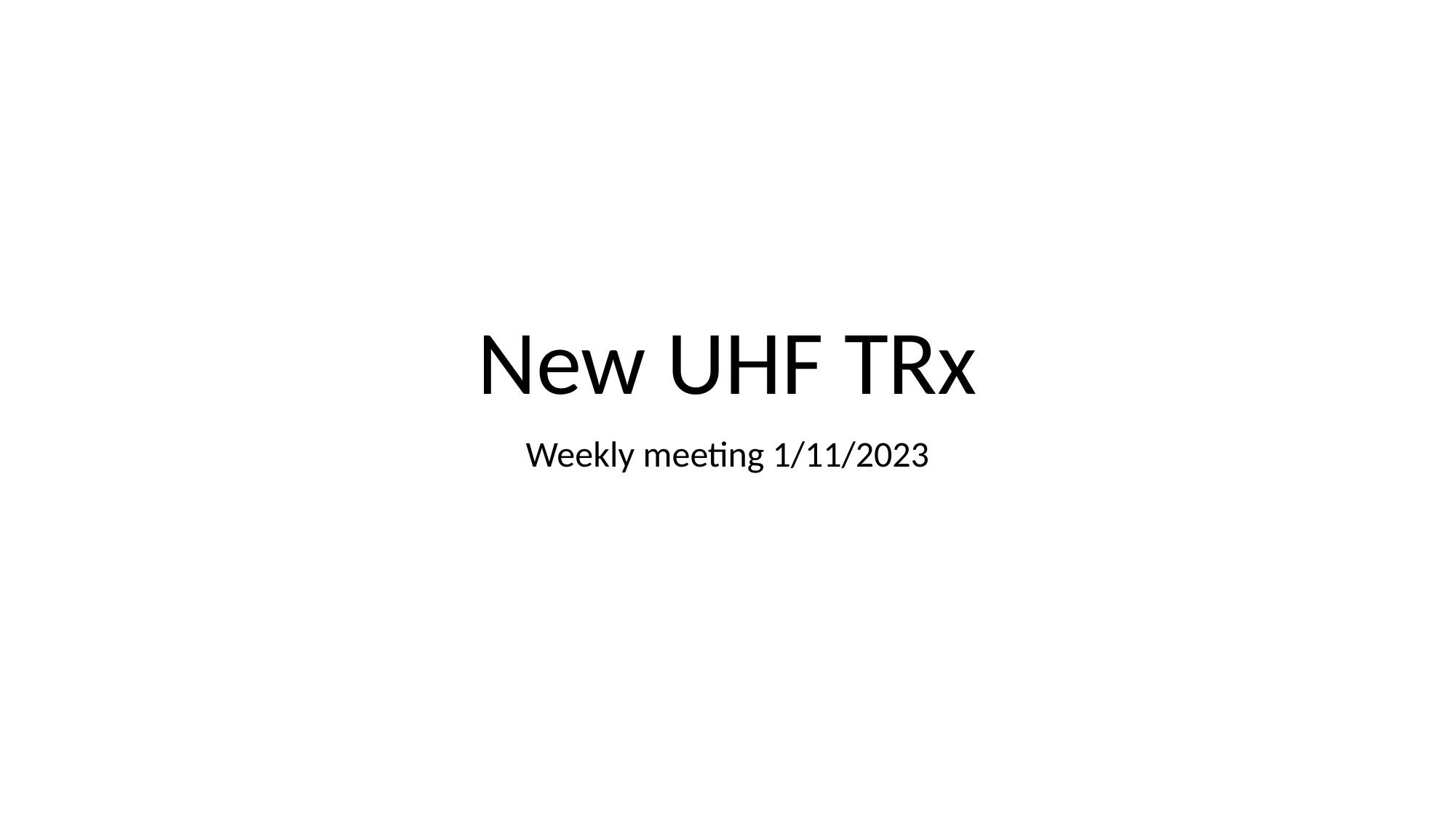

# New UHF TRx
Weekly meeting 1/11/2023